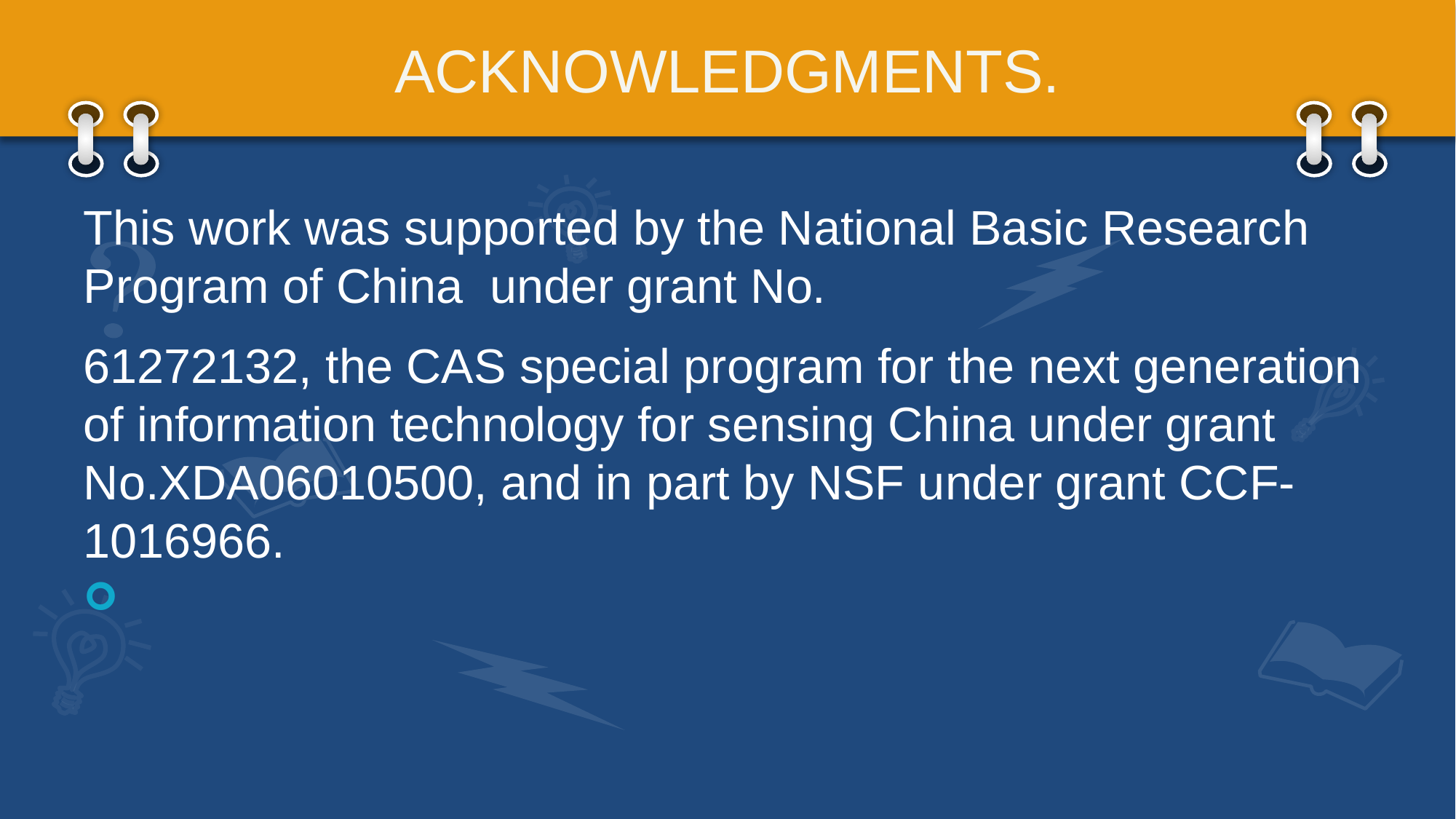

# ACKNOWLEDGMENTS.
This work was supported by the National Basic Research Program of China  under grant No.
61272132, the CAS special program for the next generation of information technology for sensing China under grant No.XDA06010500, and in part by NSF under grant CCF-1016966.